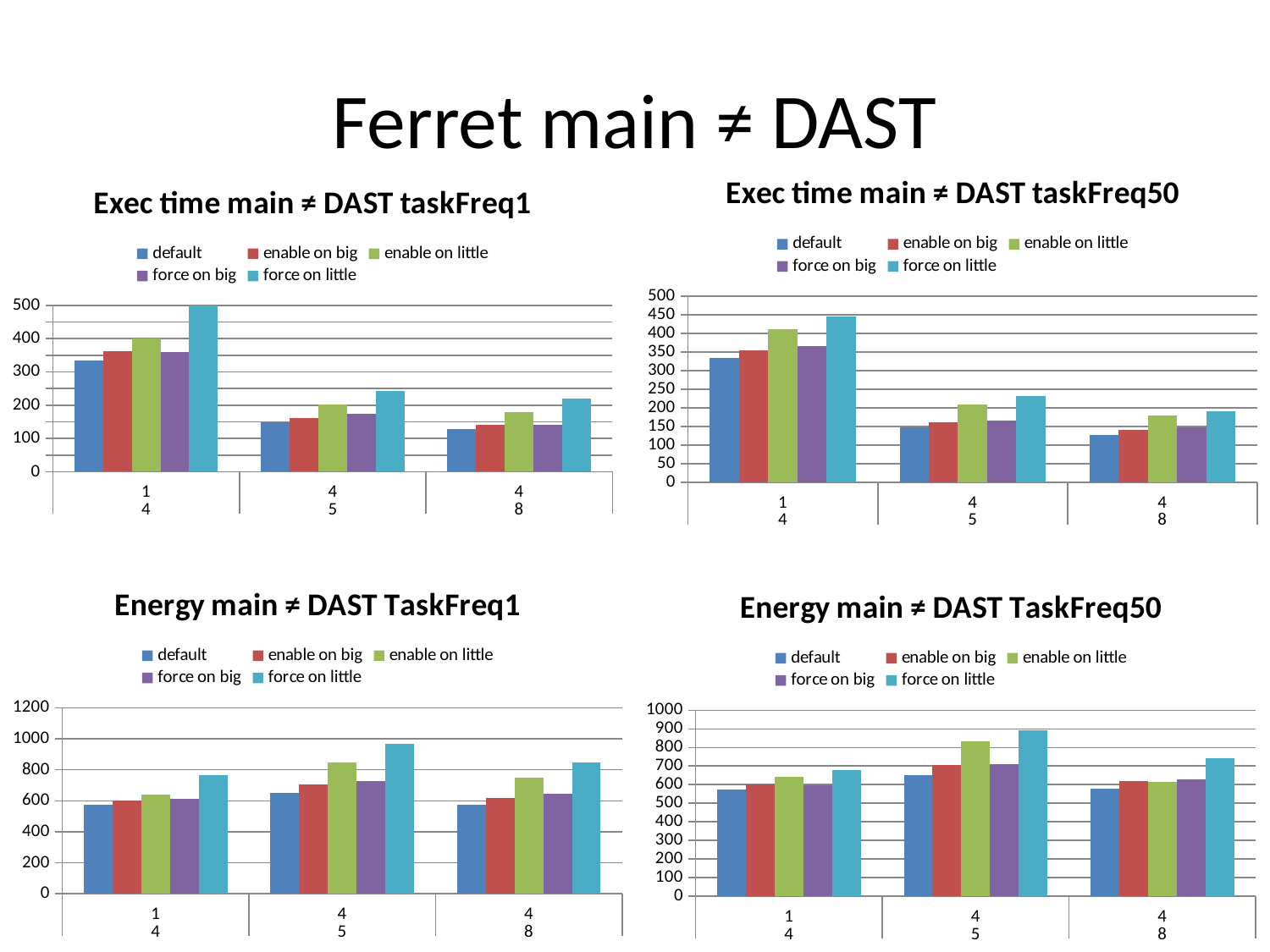

# Ferret main ≠ DAST

### Chart: Exec time main ≠ DAST taskFreq50

| Category | default | enable on big | enable on little | force on big | force on little |
|---|---|---|---|---|---|
| 1 | 332.90233333333333 | 353.72033333333326 | 410.4156666666666 | 365.86466666666666 | 446.1936666666666 |
| 4 | 147.9403333333333 | 161.55466666666666 | 208.42033333333333 | 166.61733333333333 | 231.07633333333334 |
| 4 | 126.80733333333335 | 141.85466666666665 | 180.57933333333332 | 148.661 | 191.72433333333333 |

### Chart: Exec time main ≠ DAST taskFreq1

| Category | default | enable on big | enable on little | force on big | force on little |
|---|---|---|---|---|---|
| 1 | 334.9603333333334 | 362.0036666666667 | 399.689 | 359.88566666666674 | 502.9266666666667 |
| 4 | 148.29366666666667 | 161.3216666666667 | 203.09166666666667 | 174.13133333333334 | 243.832 |
| 4 | 128.60233333333335 | 141.26666666666668 | 178.234 | 141.20966666666666 | 220.229 |

### Chart: Energy main ≠ DAST TaskFreq1

| Category | default | enable on big | enable on little | force on big | force on little |
|---|---|---|---|---|---|
| 1 | 576.0059139 | 602.8906383 | 641.235528 | 614.8290339 | 767.6445802500001 |
| 4 | 653.1629930999999 | 705.1816498500001 | 848.00612565 | 725.8987687500002 | 965.8871514000001 |
| 4 | 573.9569748 | 620.5634756999999 | 745.9943508 | 642.9199365 | 846.2760623999999 |

### Chart: Energy main ≠ DAST TaskFreq50

| Category | default | enable on big | enable on little | force on big | force on little |
|---|---|---|---|---|---|
| 1 | 572.1758563499999 | 602.9844966 | 640.95974235 | 597.01224375 | 678.7303767 |
| 4 | 651.7522885499999 | 707.27620455 | 835.2479106 | 710.9253576 | 891.9279165600001 |
| 4 | 579.7241657999999 | 620.0789427 | 613.0600960500001 | 628.0126434 | 741.050670375 |